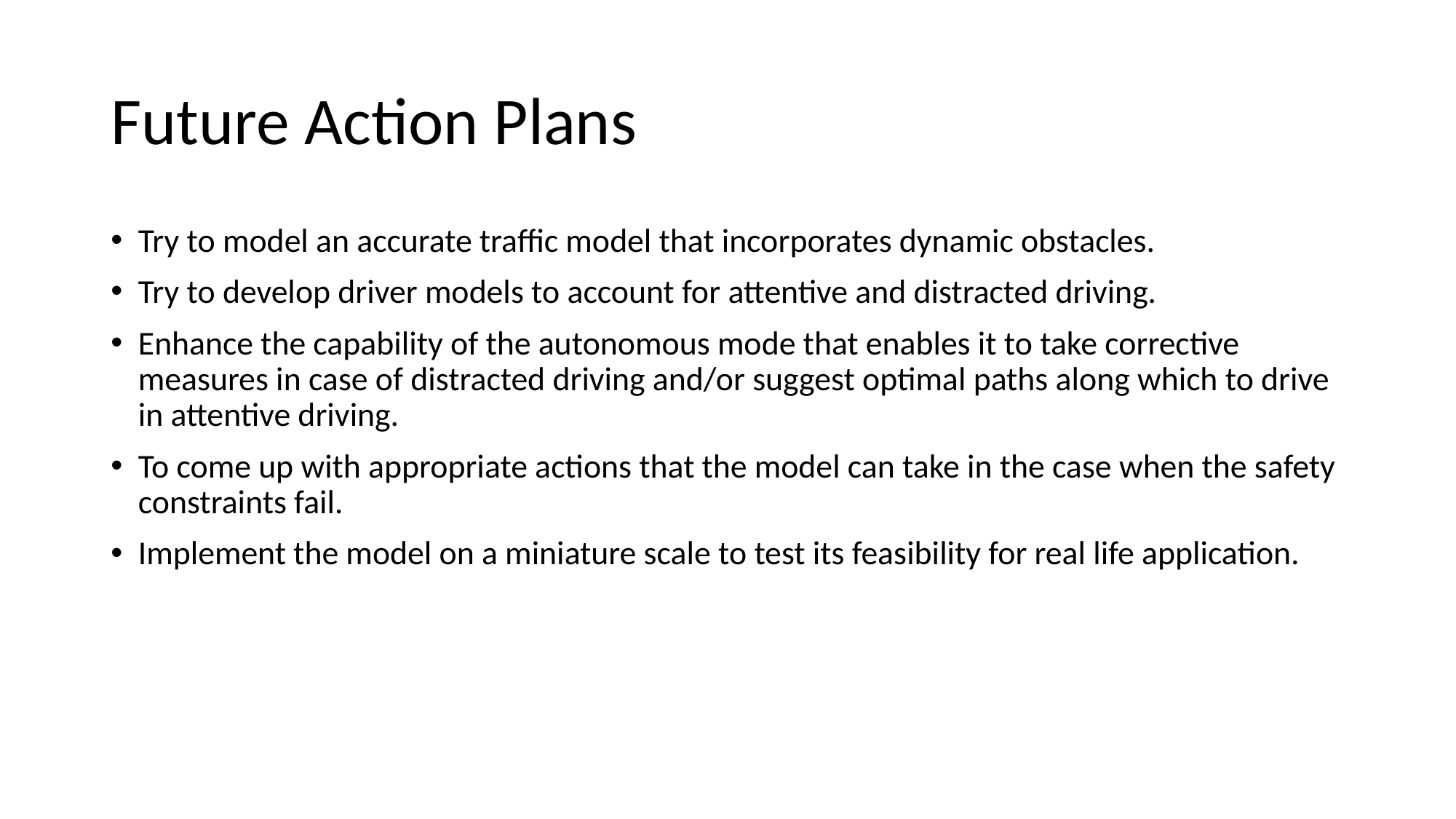

# Future Action Plans
Try to model an accurate traffic model that incorporates dynamic obstacles.
Try to develop driver models to account for attentive and distracted driving.
Enhance the capability of the autonomous mode that enables it to take corrective measures in case of distracted driving and/or suggest optimal paths along which to drive in attentive driving.
To come up with appropriate actions that the model can take in the case when the safety constraints fail.
Implement the model on a miniature scale to test its feasibility for real life application.